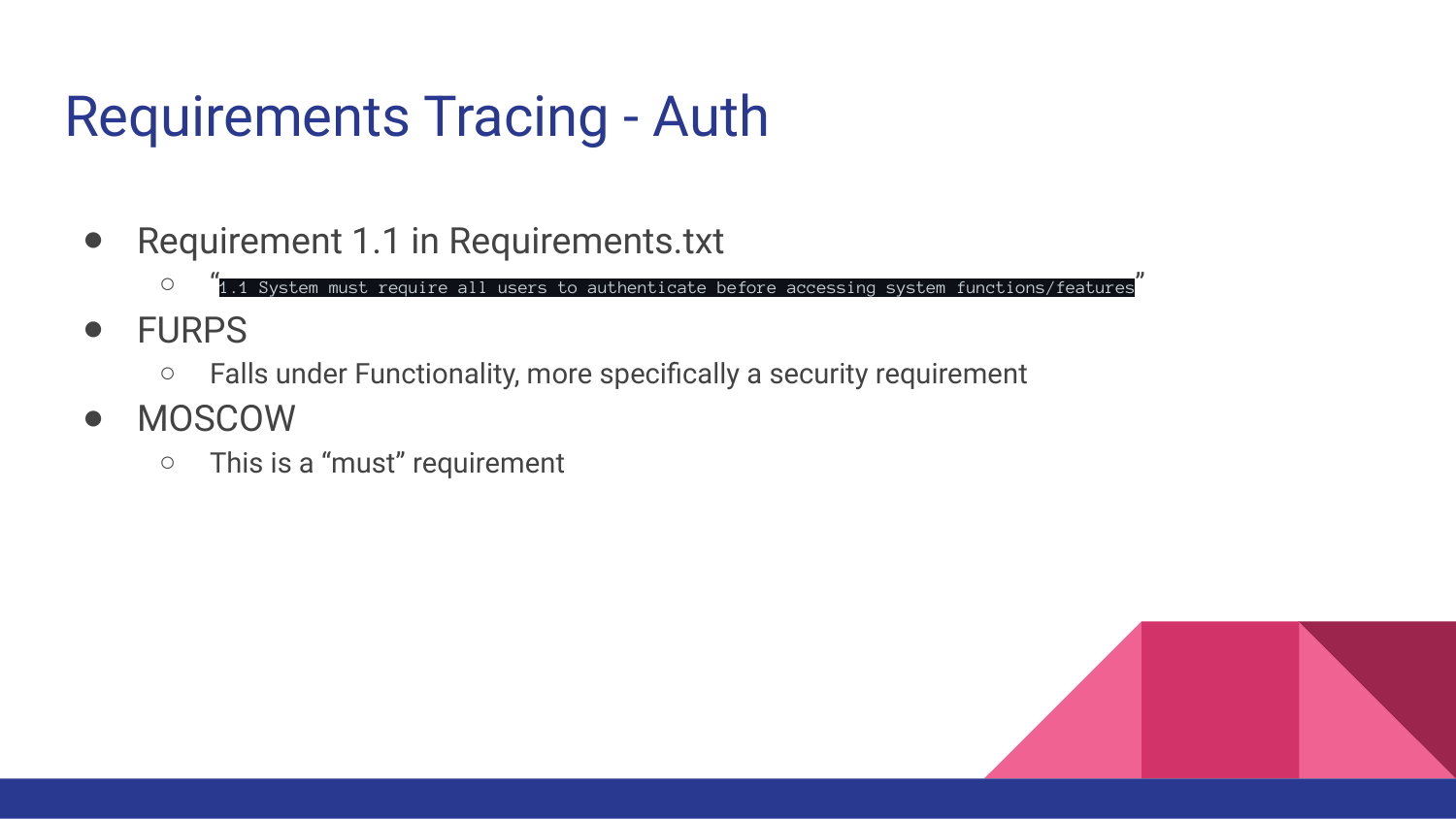

# Requirements Tracing - Auth
Requirement 1.1 in Requirements.txt
“1.1 System must require all users to authenticate before accessing system functions/features”
FURPS
Falls under Functionality, more specifically a security requirement
MOSCOW
This is a “must” requirement